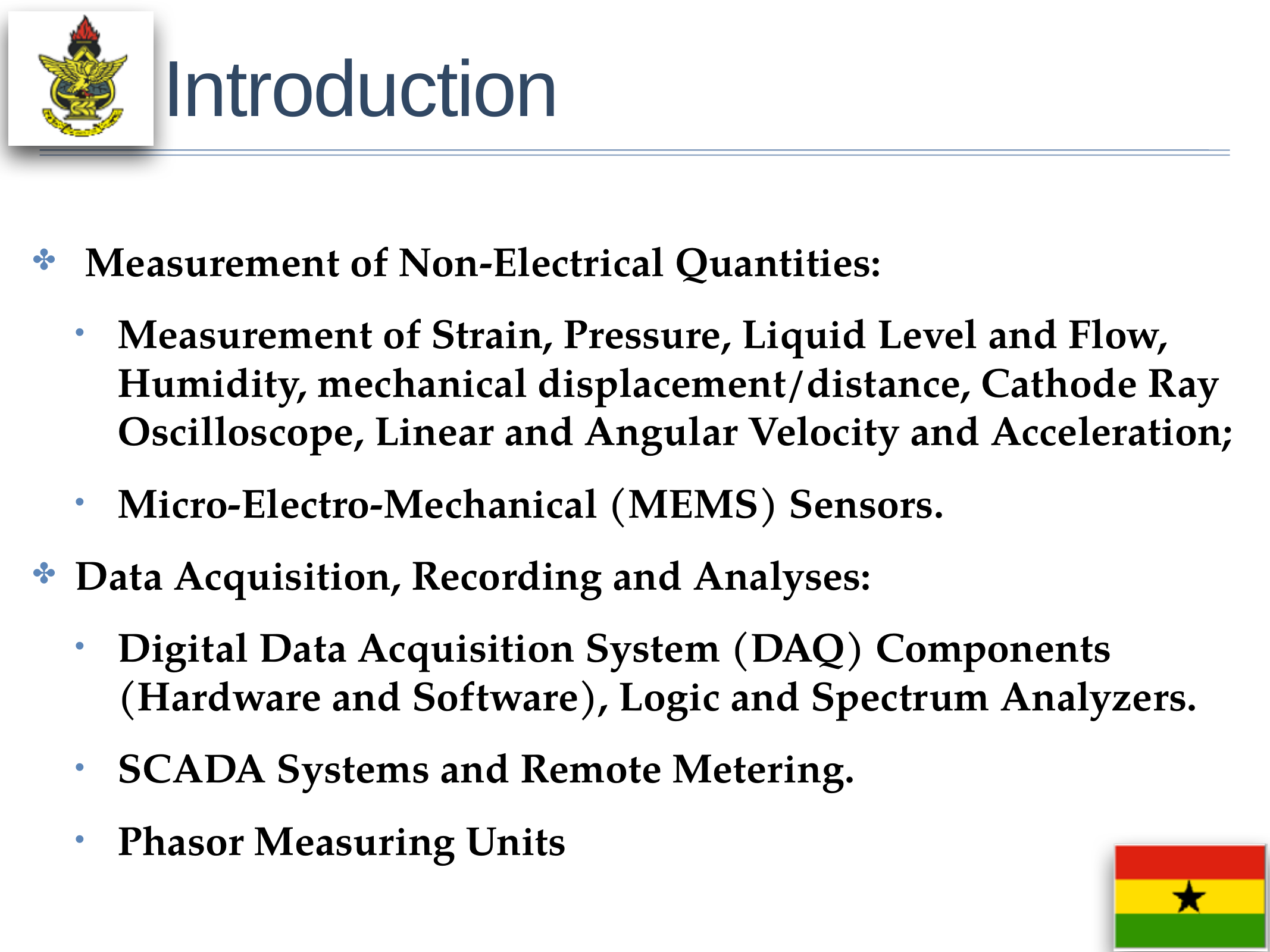

# Introduction
 Measurement of Non-Electrical Quantities:
Measurement of Strain, Pressure, Liquid Level and Flow, Humidity, mechanical displacement/distance, Cathode Ray Oscilloscope, Linear and Angular Velocity and Acceleration;
Micro-Electro-Mechanical (MEMS) Sensors.
Data Acquisition, Recording and Analyses:
Digital Data Acquisition System (DAQ) Components (Hardware and Software), Logic and Spectrum Analyzers.
SCADA Systems and Remote Metering.
Phasor Measuring Units